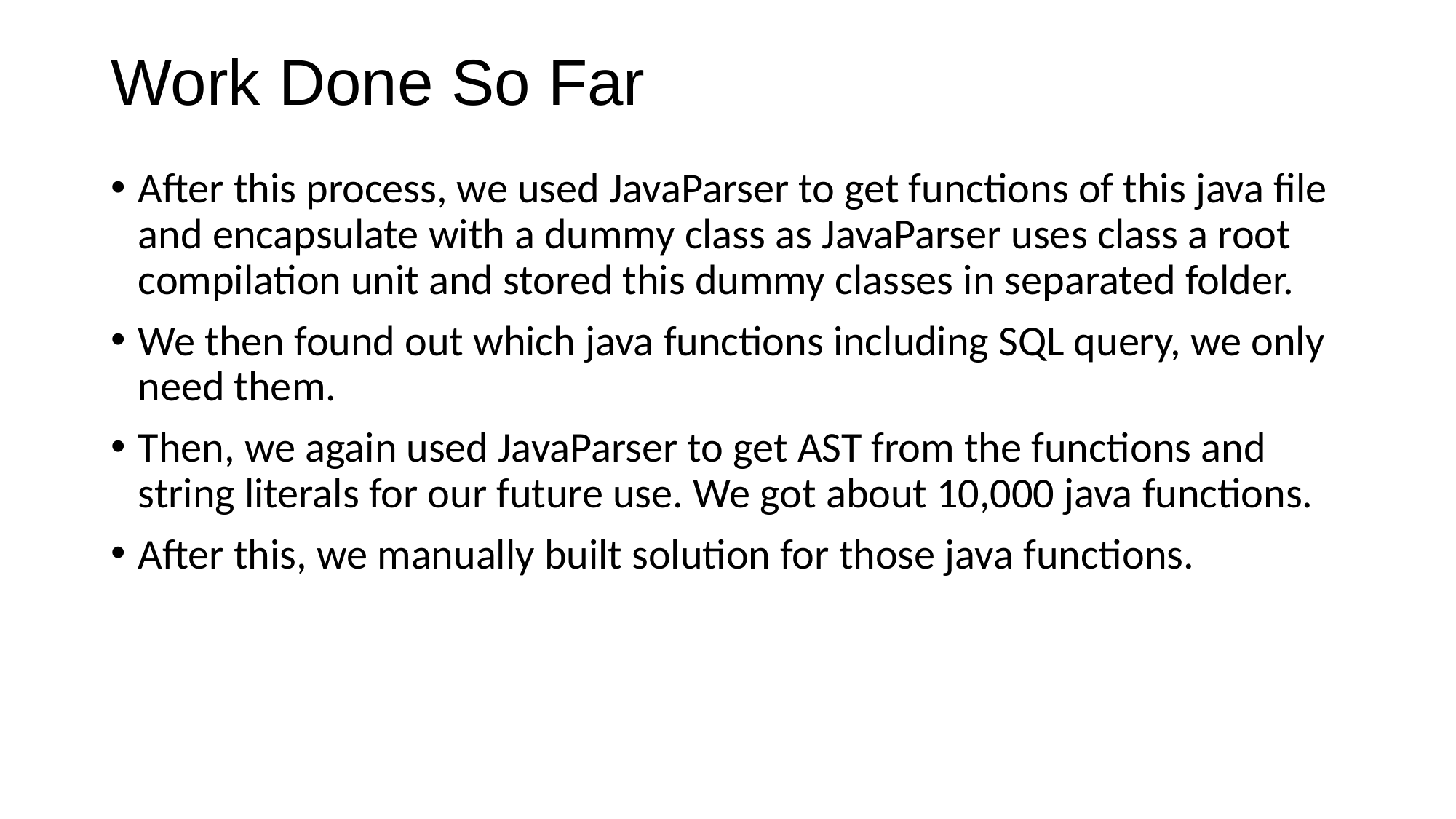

# Work Done So Far
After this process, we used JavaParser to get functions of this java file and encapsulate with a dummy class as JavaParser uses class a root compilation unit and stored this dummy classes in separated folder.
We then found out which java functions including SQL query, we only need them.
Then, we again used JavaParser to get AST from the functions and string literals for our future use. We got about 10,000 java functions.
After this, we manually built solution for those java functions.